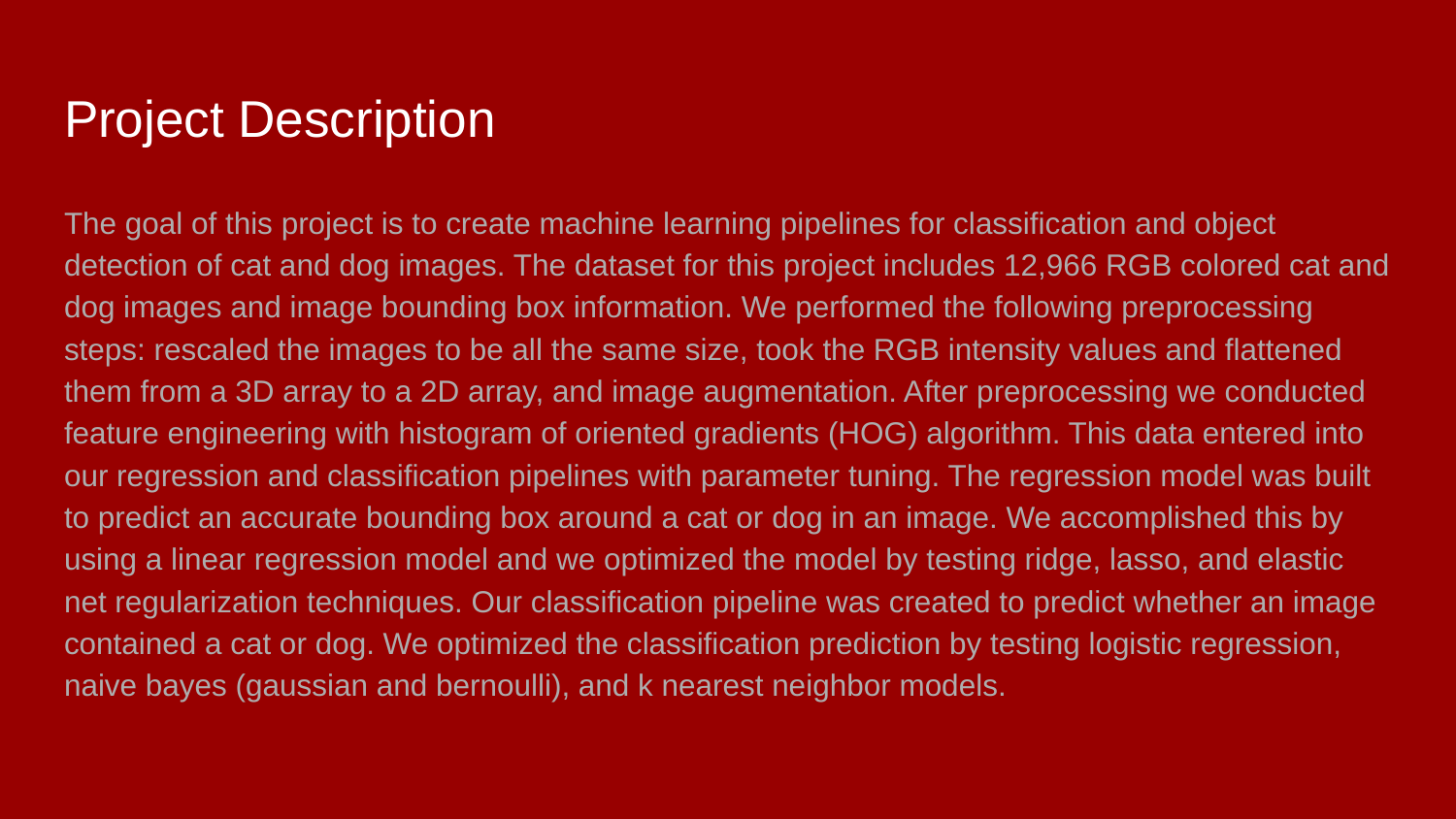

# Project Description
The goal of this project is to create machine learning pipelines for classification and object detection of cat and dog images. The dataset for this project includes 12,966 RGB colored cat and dog images and image bounding box information. We performed the following preprocessing steps: rescaled the images to be all the same size, took the RGB intensity values and flattened them from a 3D array to a 2D array, and image augmentation. After preprocessing we conducted feature engineering with histogram of oriented gradients (HOG) algorithm. This data entered into our regression and classification pipelines with parameter tuning. The regression model was built to predict an accurate bounding box around a cat or dog in an image. We accomplished this by using a linear regression model and we optimized the model by testing ridge, lasso, and elastic net regularization techniques. Our classification pipeline was created to predict whether an image contained a cat or dog. We optimized the classification prediction by testing logistic regression, naive bayes (gaussian and bernoulli), and k nearest neighbor models.